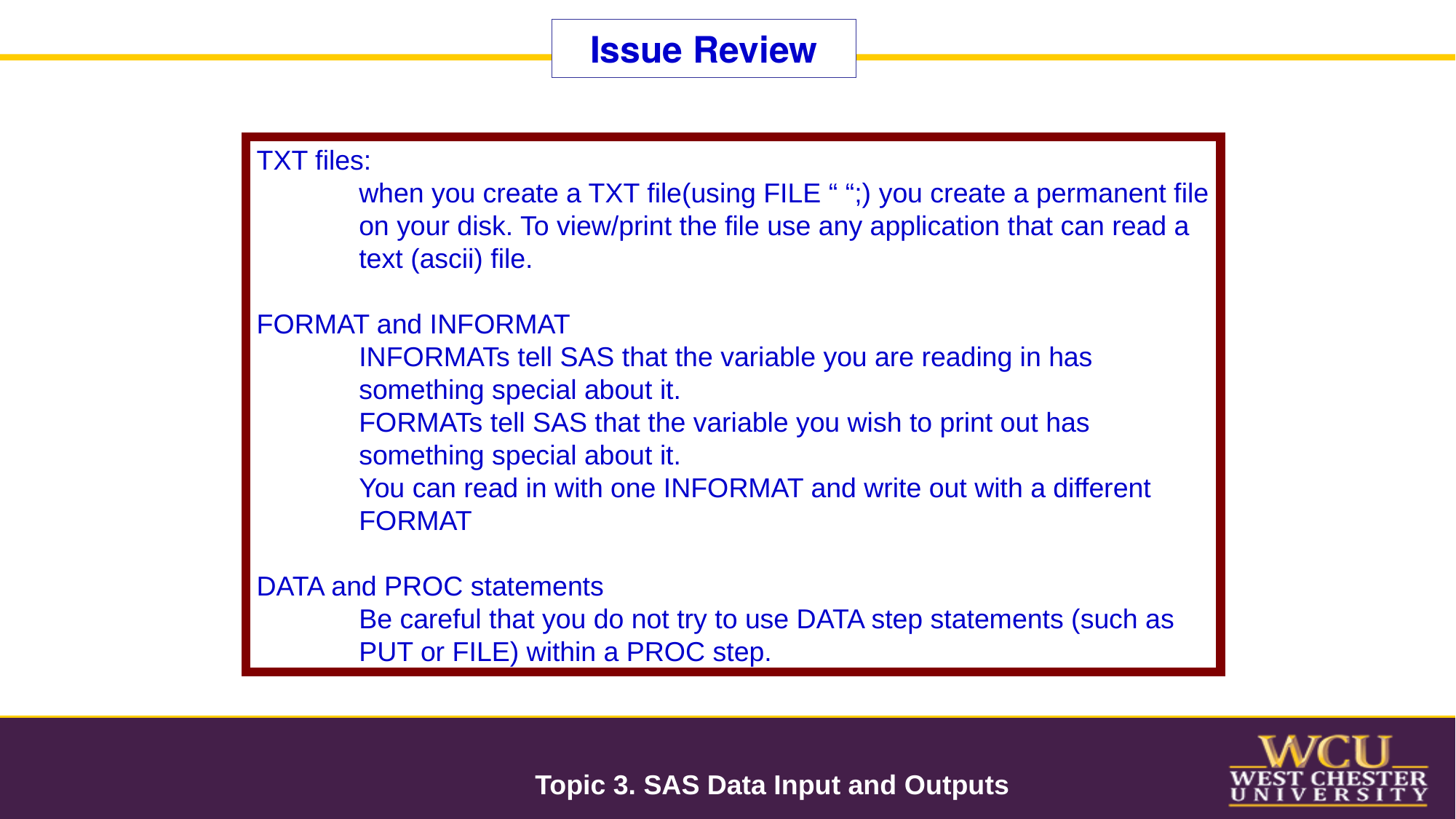

# Issue Review
TXT files:
	when you create a TXT file(using FILE “ “;) you create a permanent file on your disk. To view/print the file use any application that can read a text (ascii) file.

FORMAT and INFORMAT
	INFORMATs tell SAS that the variable you are reading in has something special about it.
	FORMATs tell SAS that the variable you wish to print out has something special about it.
	You can read in with one INFORMAT and write out with a different FORMAT

DATA and PROC statements
	Be careful that you do not try to use DATA step statements (such as PUT or FILE) within a PROC step.